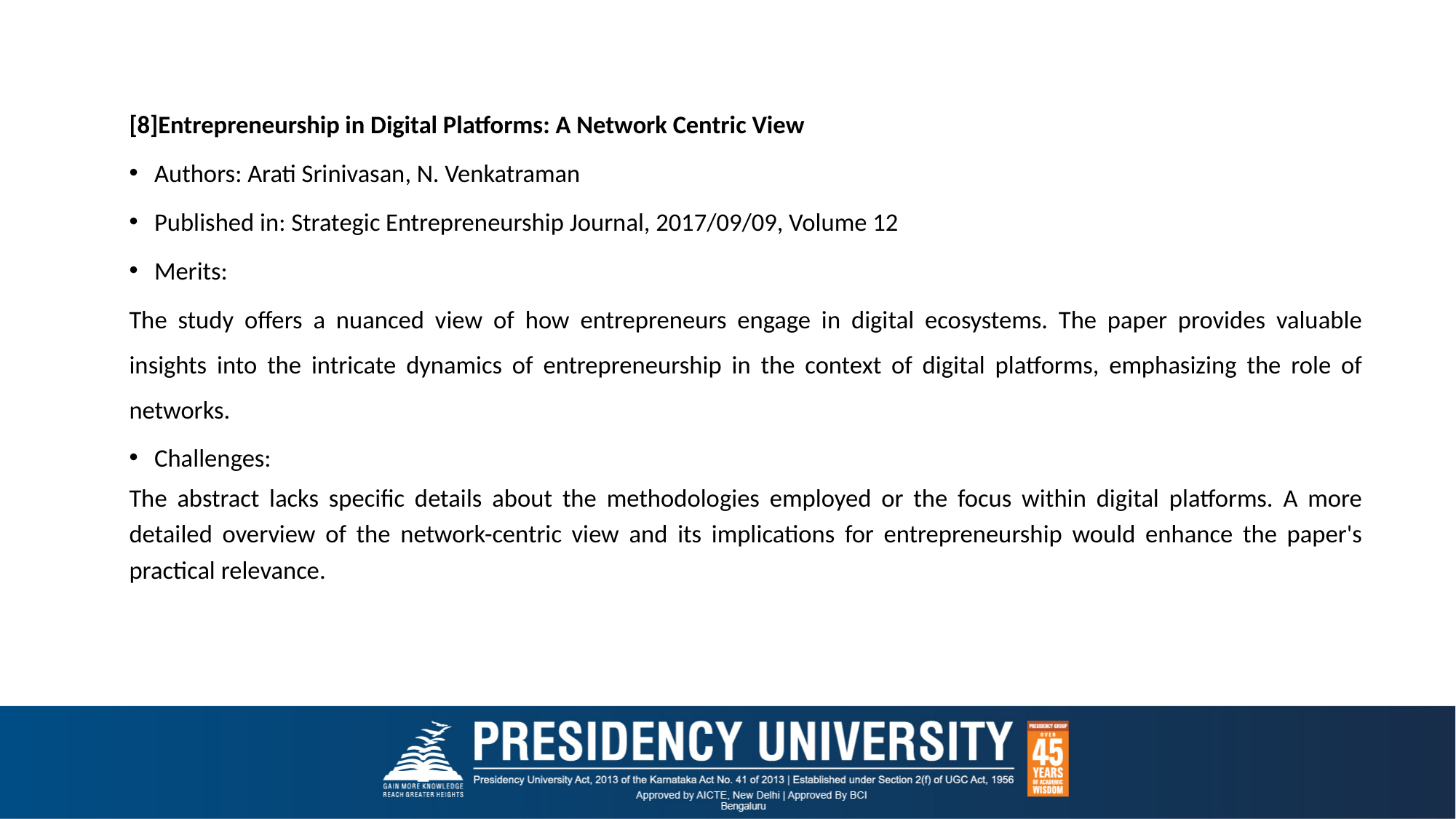

[8]Entrepreneurship in Digital Platforms: A Network Centric View
Authors: Arati Srinivasan, N. Venkatraman
Published in: Strategic Entrepreneurship Journal, 2017/09/09, Volume 12
Merits:
The study offers a nuanced view of how entrepreneurs engage in digital ecosystems. The paper provides valuable insights into the intricate dynamics of entrepreneurship in the context of digital platforms, emphasizing the role of networks.
Challenges:
The abstract lacks specific details about the methodologies employed or the focus within digital platforms. A more detailed overview of the network-centric view and its implications for entrepreneurship would enhance the paper's practical relevance.